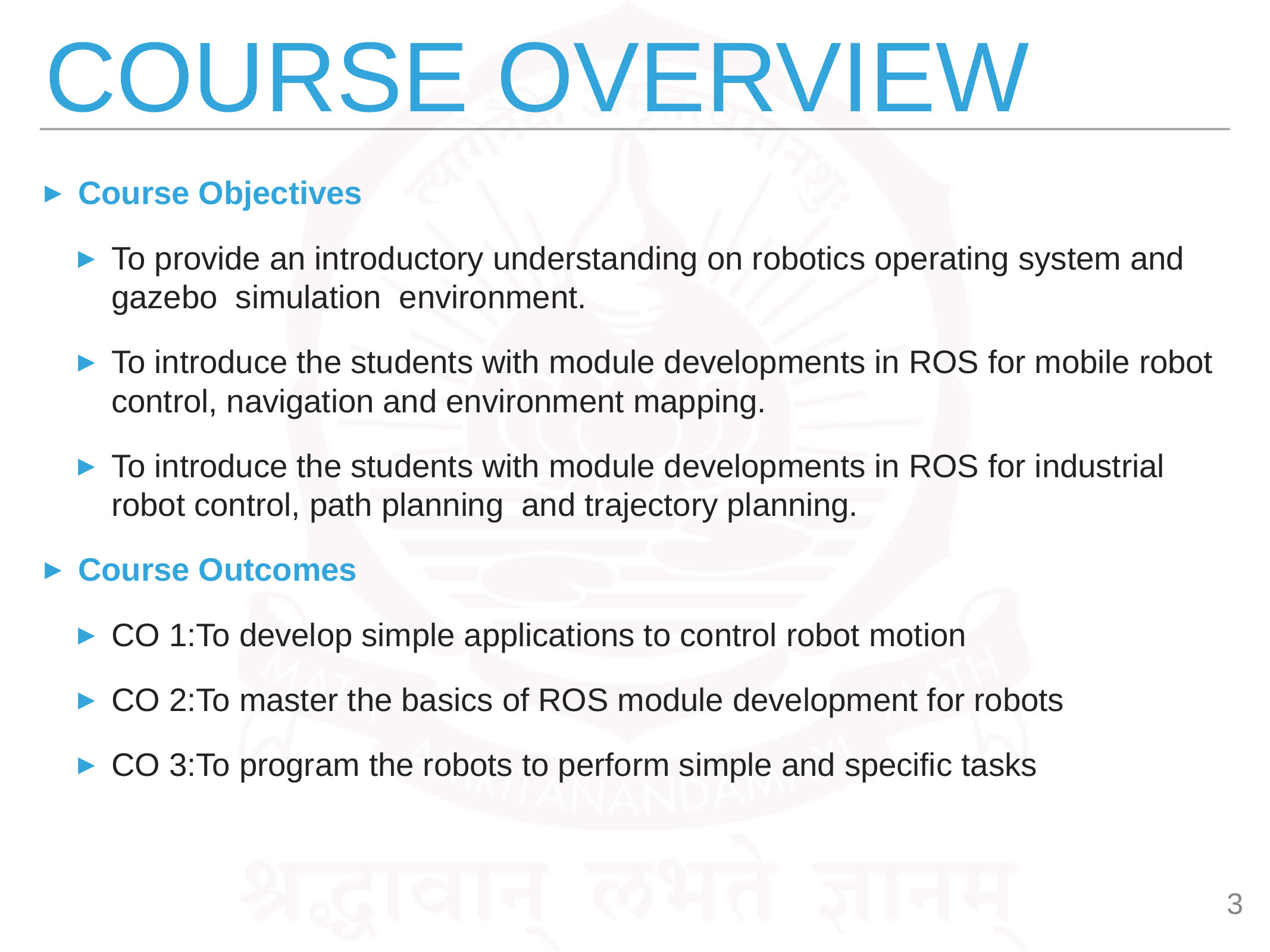

# Course Overview
Course Objectives
To provide an introductory understanding on robotics operating system and gazebo  simulation  environment.
To introduce the students with module developments in ROS for mobile robot control, navigation and environment mapping.
To introduce the students with module developments in ROS for industrial robot control, path planning  and trajectory planning.
Course Outcomes
CO 1:To develop simple applications to control robot motion
CO 2:To master the basics of ROS module development for robots
CO 3:To program the robots to perform simple and specific tasks
3